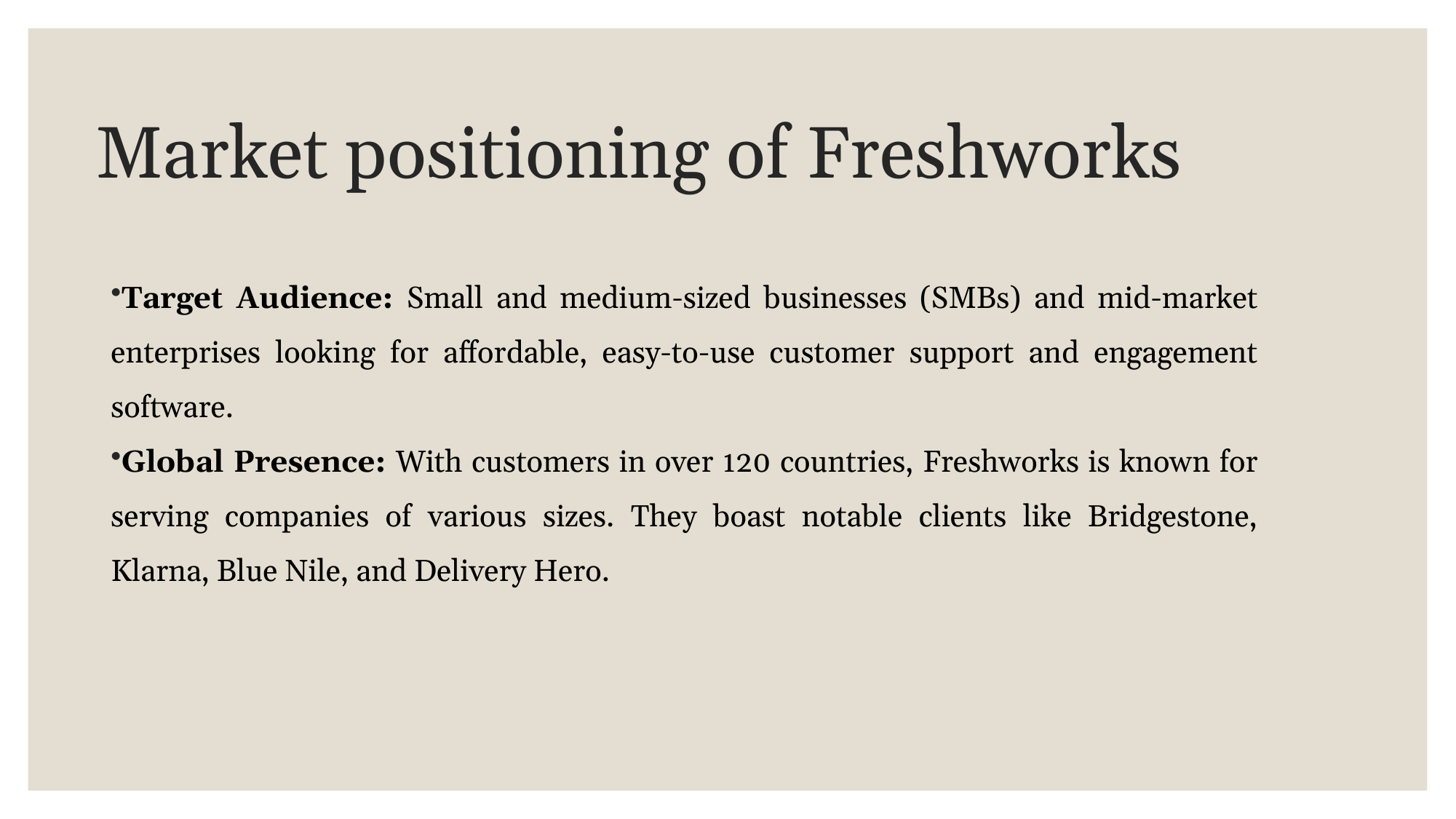

# Market positioning of Freshworks
Target Audience: Small and medium-sized businesses (SMBs) and mid-market enterprises looking for affordable, easy-to-use customer support and engagement software.
Global Presence: With customers in over 120 countries, Freshworks is known for serving companies of various sizes. They boast notable clients like Bridgestone, Klarna, Blue Nile, and Delivery Hero.